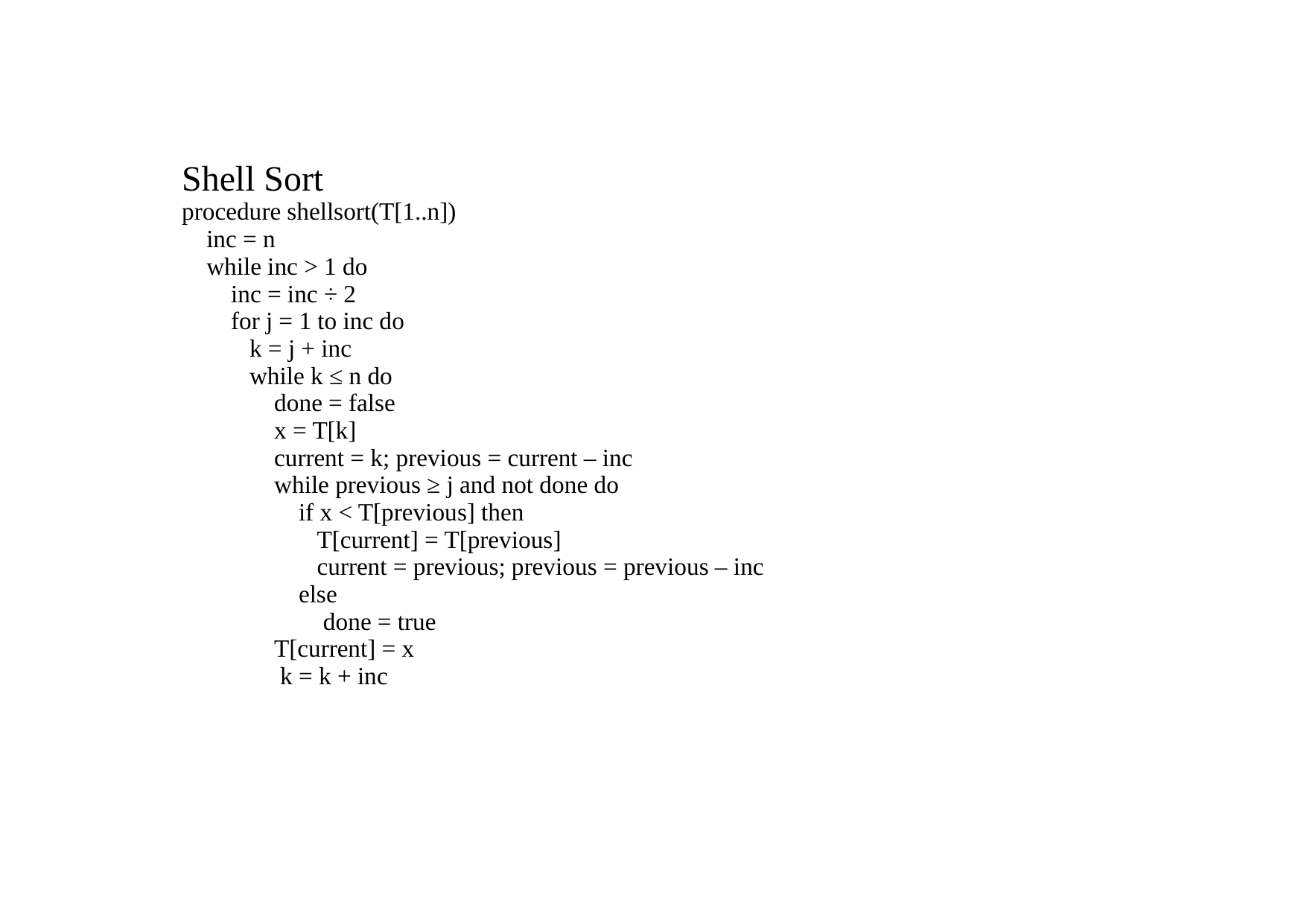

Shell Sort
procedure shellsort(T[1..n])
    inc = n
    while inc > 1 do
        inc = inc ÷ 2
        for j = 1 to inc do
           k = j + inc
           while k ≤ n do
               done = false
               x = T[k]
               current = k; previous = current – inc
               while previous ≥ j and not done do
                   if x < T[previous] then
                      T[current] = T[previous]
                      current = previous; previous = previous – inc
                   else
                       done = true
               T[current] = x
                k = k + inc